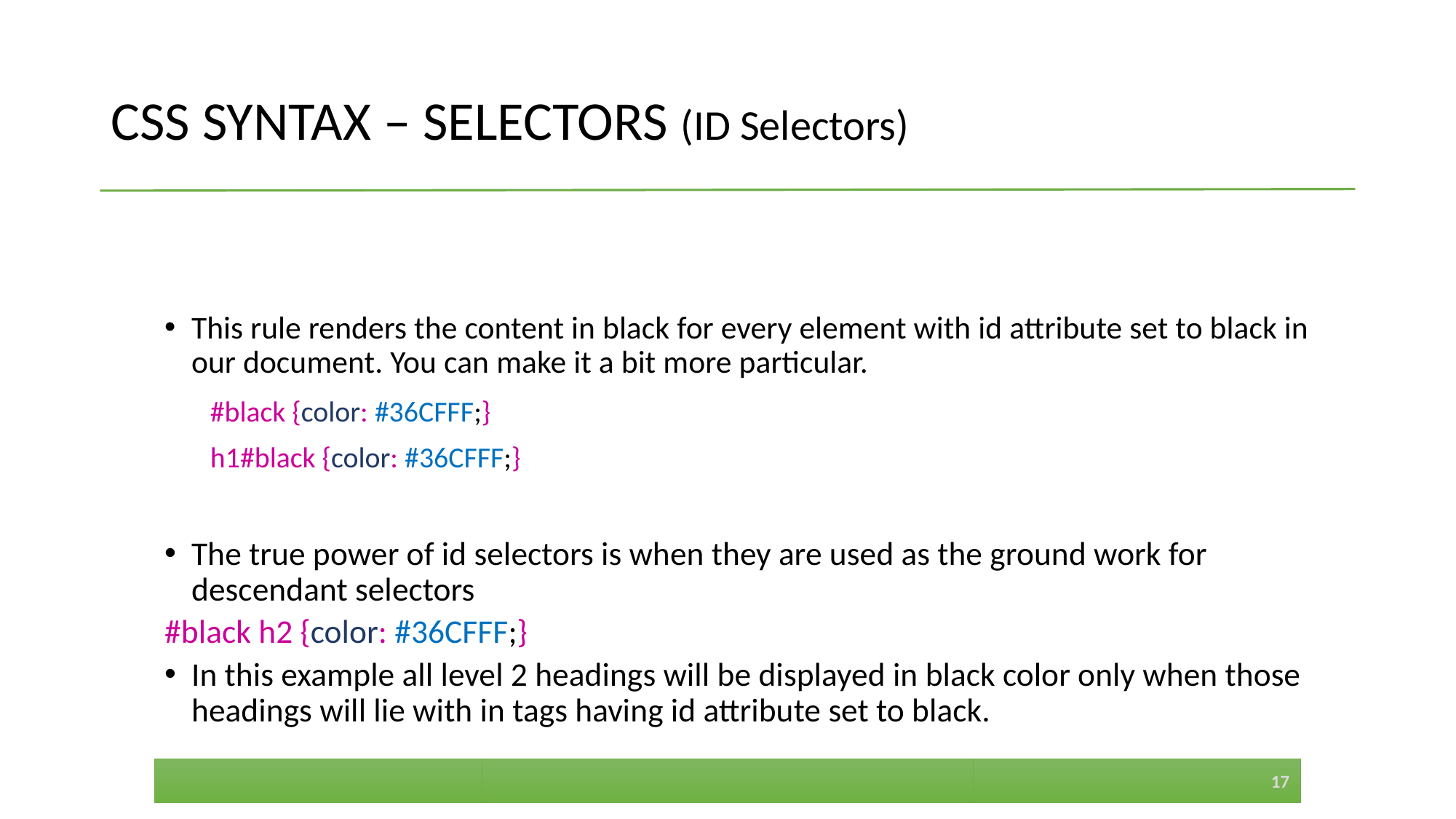

# CSS SYNTAX – SELECTORS (ID Selectors)

This rule renders the content in black for every element with id attribute set to black in our document. You can make it a bit more particular.
		#black {color: #36CFFF;}
		h1#black {color: #36CFFF;}

The true power of id selectors is when they are used as the ground work for descendant selectors
		#black h2 {color: #36CFFF;}
In this example all level 2 headings will be displayed in black color only when those headings will lie with in tags having id attribute set to black.

17